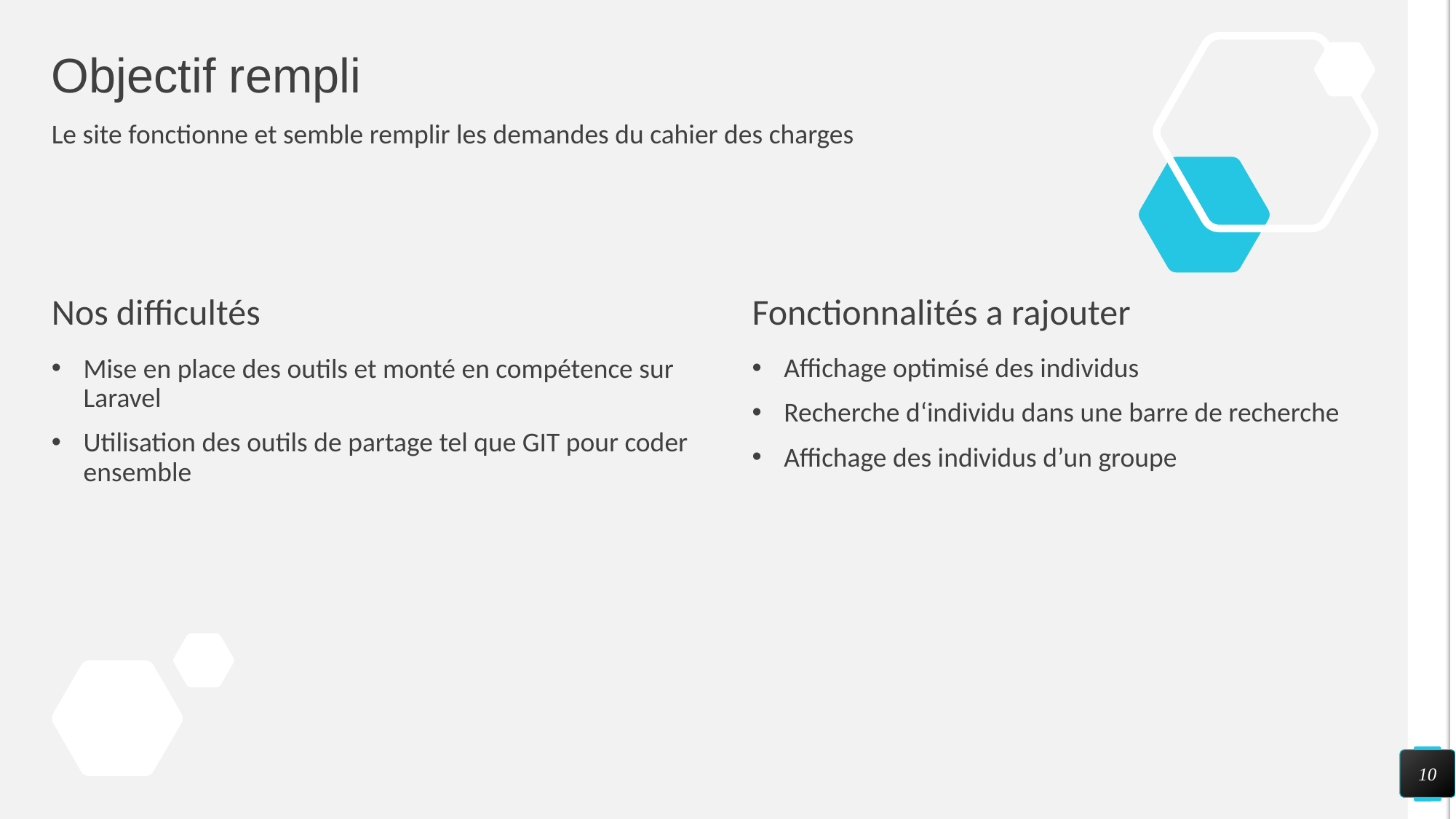

# Objectif rempli
Le site fonctionne et semble remplir les demandes du cahier des charges
Fonctionnalités a rajouter
Nos difficultés
Affichage optimisé des individus
Recherche d‘individu dans une barre de recherche
Affichage des individus d’un groupe

Mise en place des outils et monté en compétence sur Laravel
Utilisation des outils de partage tel que GIT pour coder ensemble
10